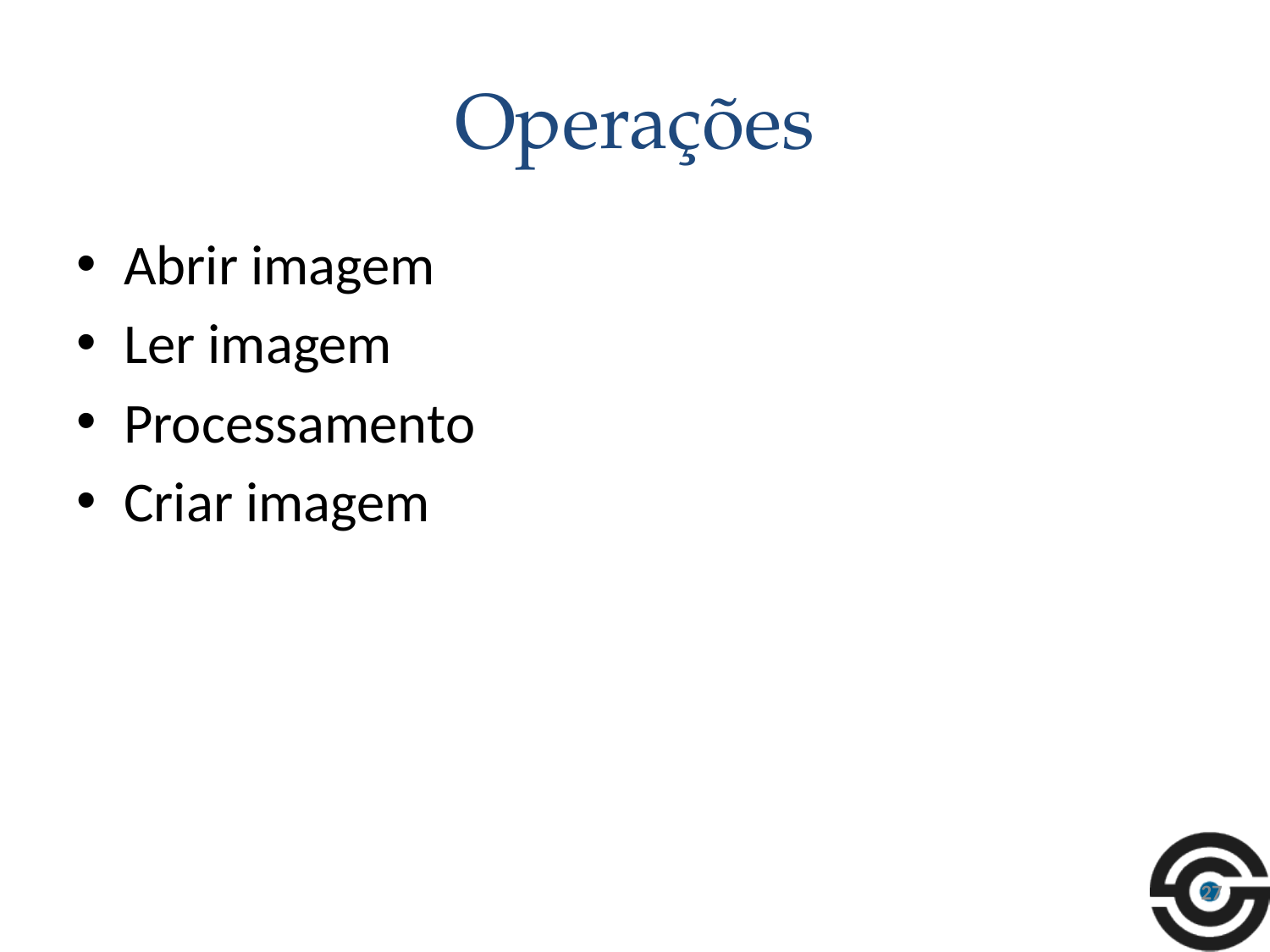

# Operações
Abrir imagem
Ler imagem
Processamento
Criar imagem
27